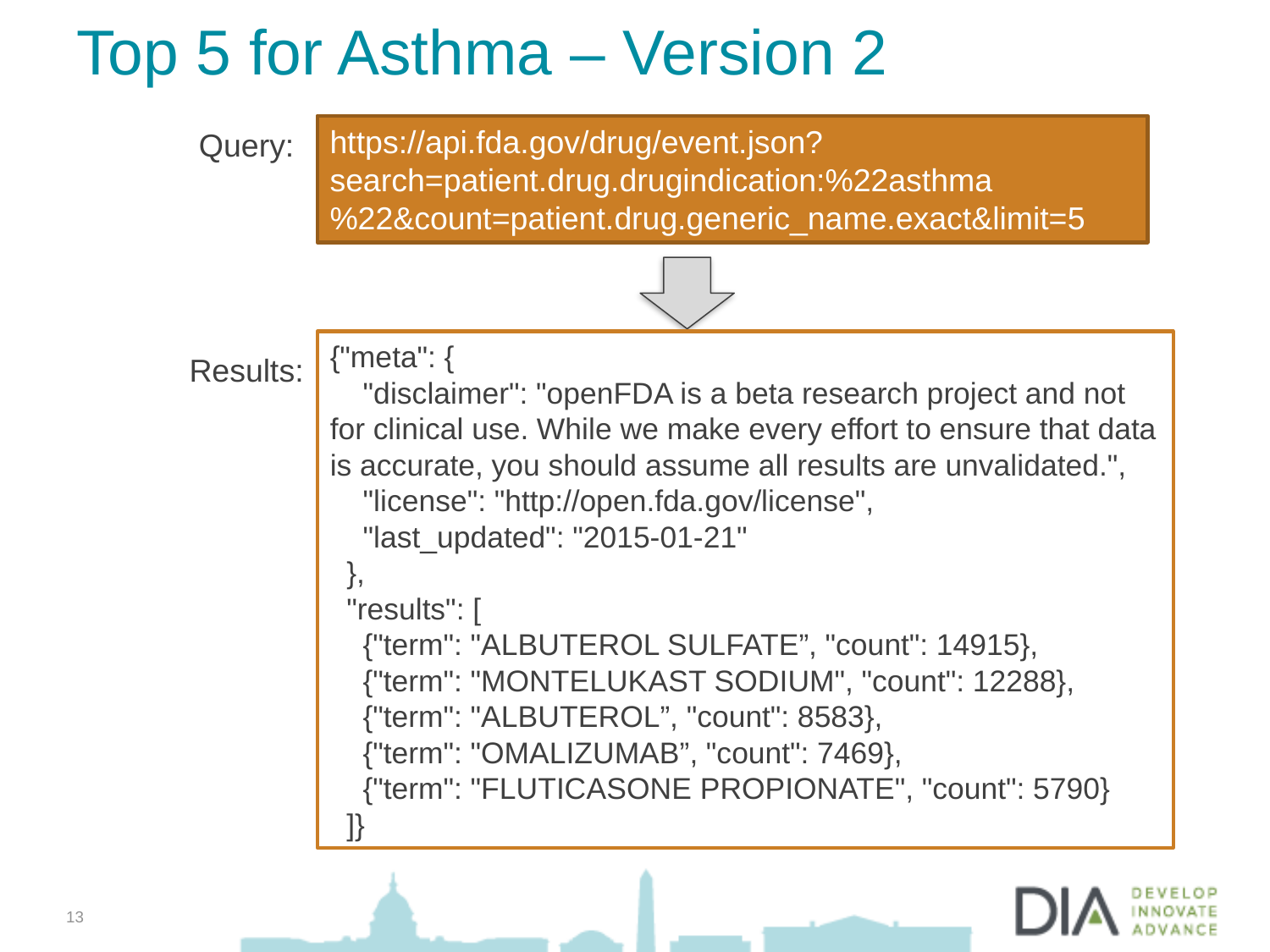

# Top 5 for Asthma – Version 2
https://api.fda.gov/drug/event.json?search=patient.drug.drugindication:%22asthma%22&count=patient.drug.generic_name.exact&limit=5
Query:

{"meta": {
    "disclaimer": "openFDA is a beta research project and not for clinical use. While we make every effort to ensure that data is accurate, you should assume all results are unvalidated.",
    "license": "http://open.fda.gov/license",
    "last_updated": "2015-01-21"
  },
  "results": [
    {"term": "ALBUTEROL SULFATE”, "count": 14915},
    {"term": "MONTELUKAST SODIUM", "count": 12288},
    {"term": "ALBUTEROL”, "count": 8583},
    {"term": "OMALIZUMAB”, "count": 7469},
    {"term": "FLUTICASONE PROPIONATE", "count": 5790}
  ]}
Results: